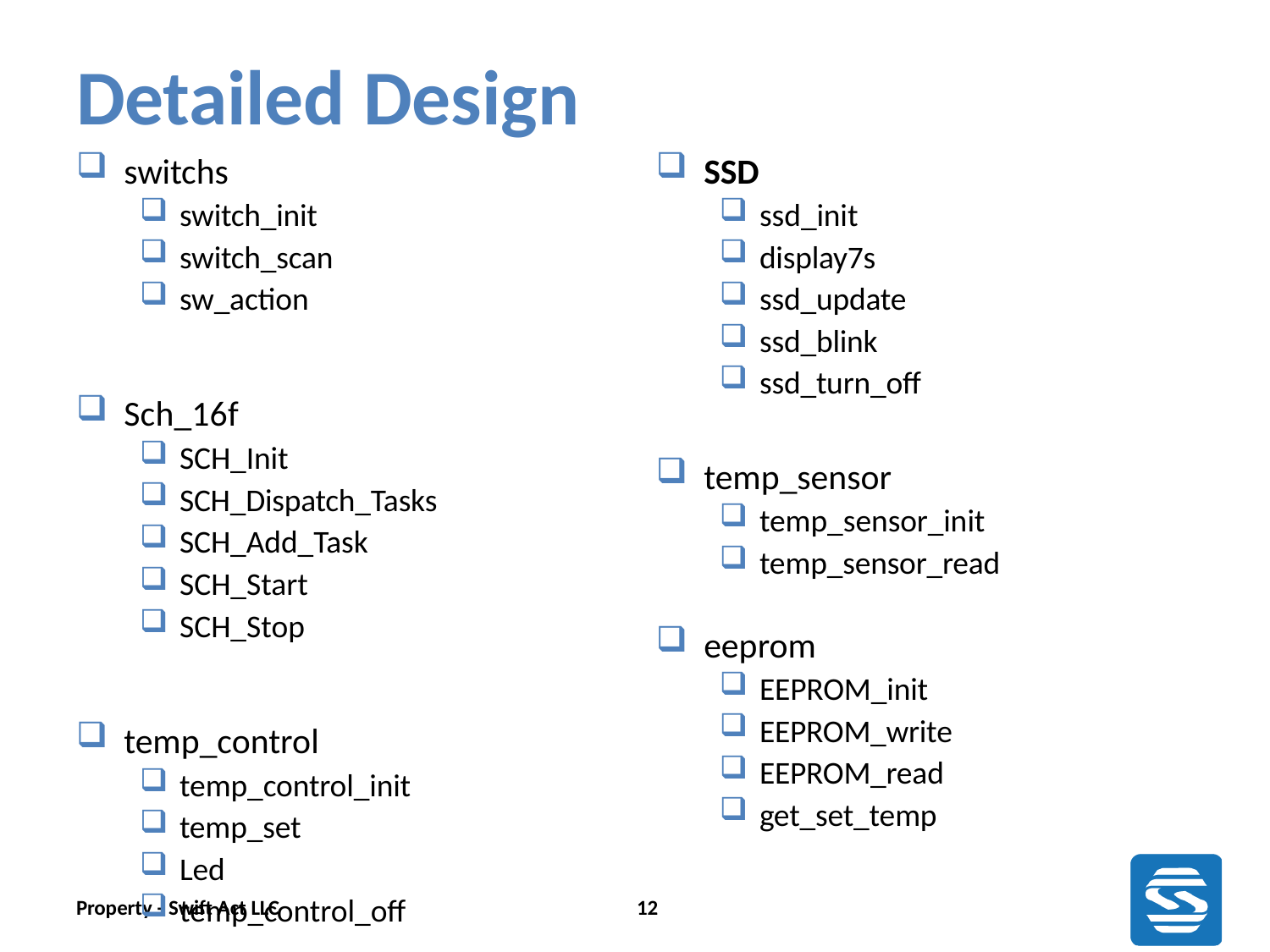

# Detailed Design
switchs
switch_init
switch_scan
sw_action

Sch_16f
SCH_Init
SCH_Dispatch_Tasks
SCH_Add_Task
SCH_Start
SCH_Stop

temp_control
temp_control_init
temp_set
Led
temp_control_off
SSD
ssd_init
display7s
ssd_update
ssd_blink
ssd_turn_off

temp_sensor
temp_sensor_init
temp_sensor_read

eeprom
EEPROM_init
EEPROM_write
EEPROM_read
get_set_temp

Property - Swift Act LLC
12